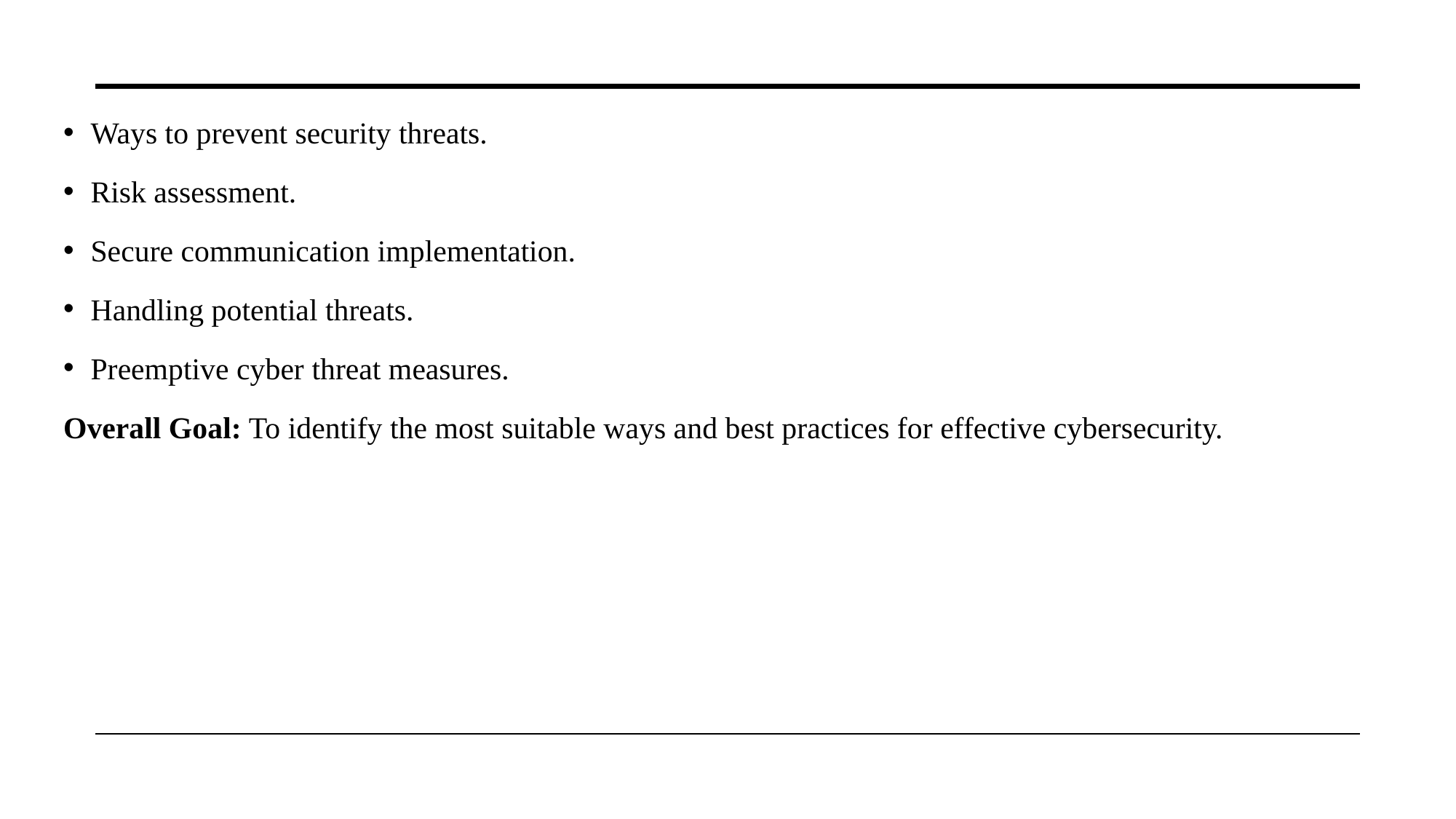

Ways to prevent security threats.
Risk assessment.
Secure communication implementation.
Handling potential threats.
Preemptive cyber threat measures.
Overall Goal: To identify the most suitable ways and best practices for effective cybersecurity.